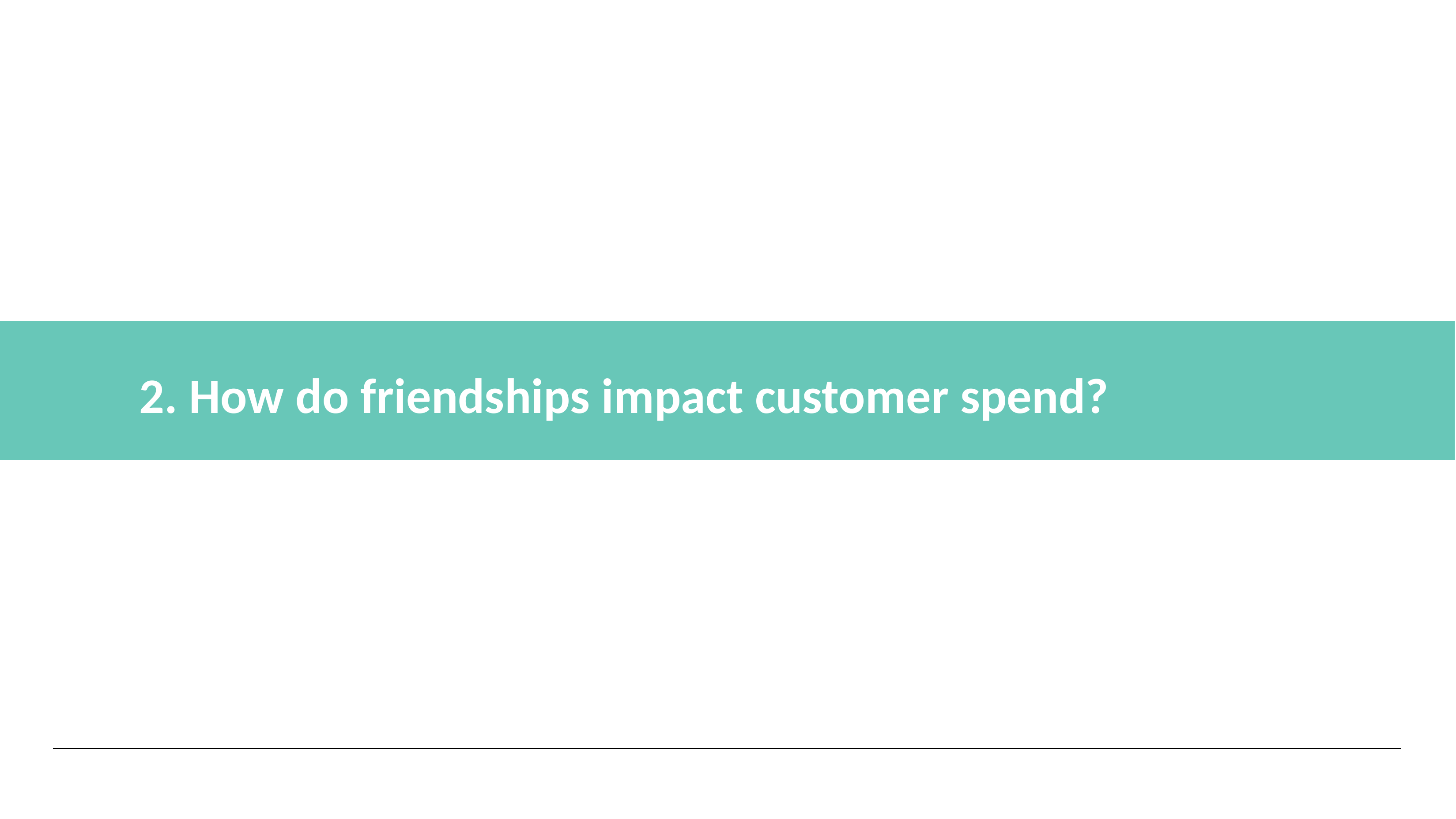

Key Focus Areas

2. How do friendships impact customer spend?